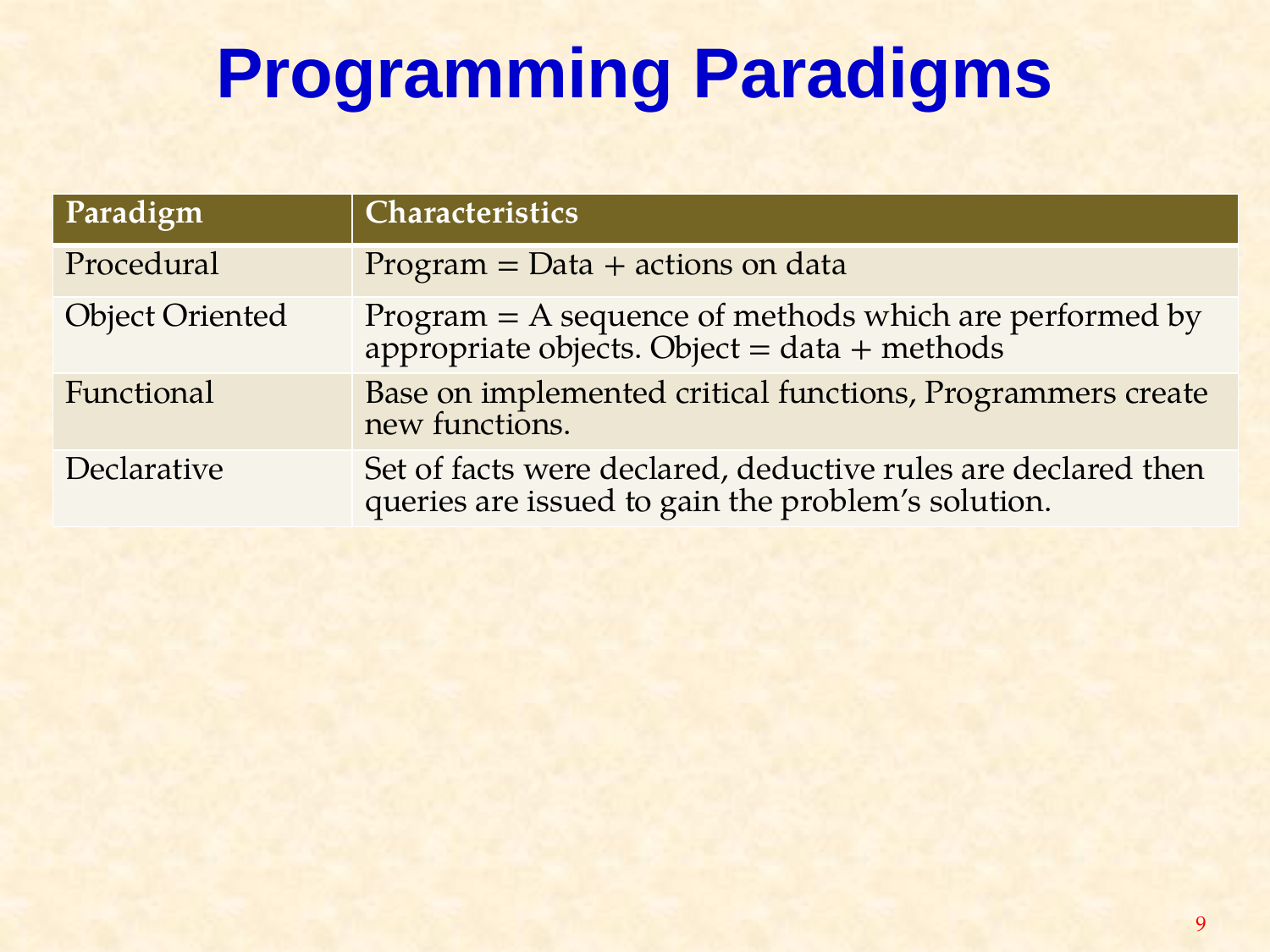

Programming Paradigms
| Paradigm | Characteristics |
| --- | --- |
| Procedural | Program = Data + actions on data |
| Object Oriented | Program = A sequence of methods which are performed by appropriate objects. Object = data + methods |
| Functional | Base on implemented critical functions, Programmers create new functions. |
| Declarative | Set of facts were declared, deductive rules are declared then queries are issued to gain the problem’s solution. |

9